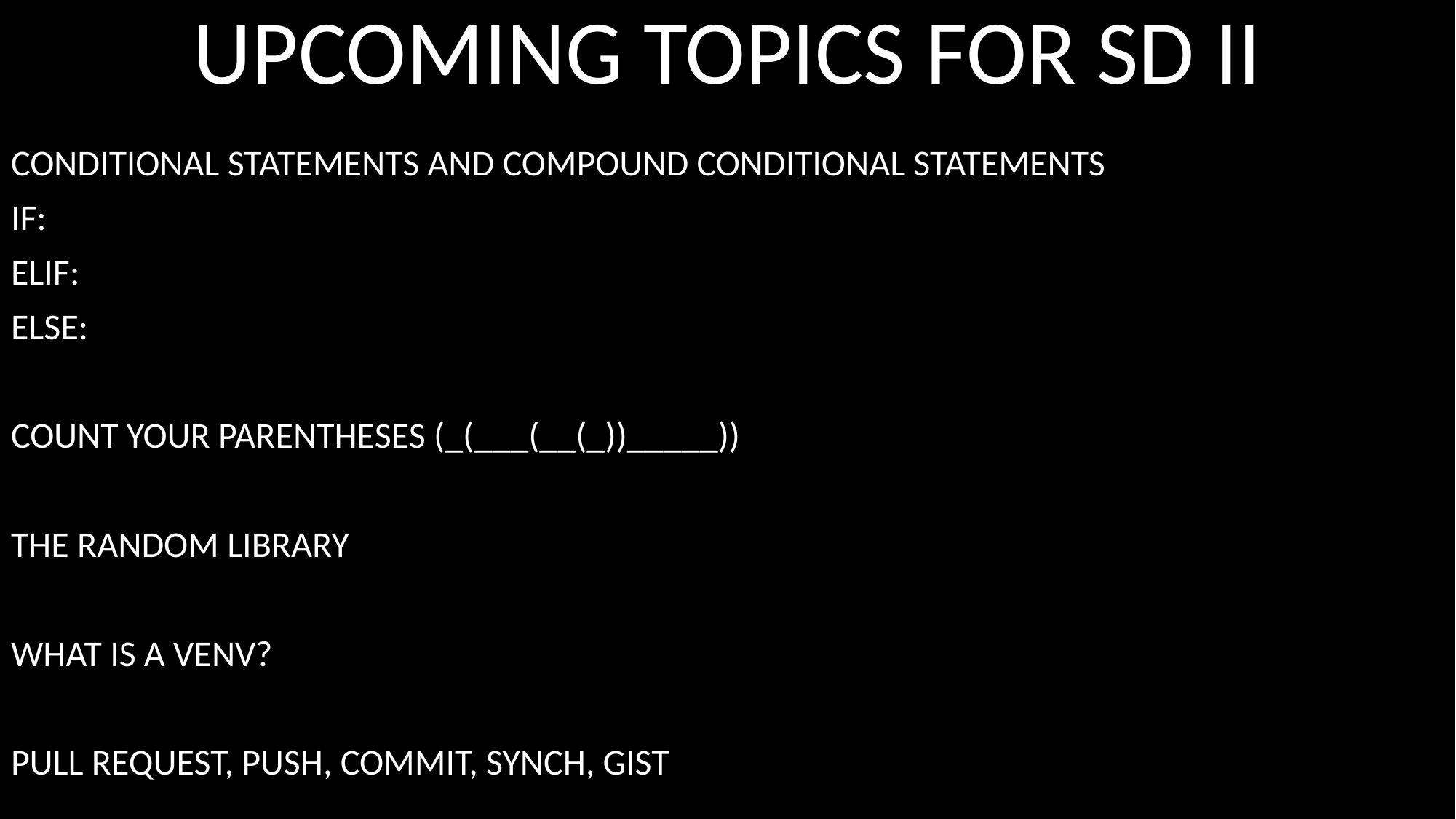

# UPCOMING TOPICS FOR SD II
NOTES

CONTENT
PROCEDURES
NEWS / CURRENT EVENTS
21ST CENTURY SKILLS
JOBS
STATE STANDARDS
1.0  APPLY PROBLEM-SOLVING AND CRITICAL THINKING SKILLS TO INFORMATION TECHNOLOGY

1.1	Describe methods and considerations for prioritizing and scheduling software development tasks (e.g., risk- value, waterfall, agile, GTD, Kanban)

1.2	Describe methods and techniques of problem-solving and troubleshooting applicable to software development

CONDITIONAL STATEMENTS AND COMPOUND CONDITIONAL STATEMENTS
IF:
ELIF:
ELSE:

COUNT YOUR PARENTHESES (_(___(__(_))_____))

THE RANDOM LIBRARY

WHAT IS A VENV?

PULL REQUEST, PUSH, COMMIT, SYNCH, GIST
21 CENTURY SKILLS
CRITICAL THINKING
SOLVING COMPLEX PROBLEMS
CREATIVITY
COLLABORATION COMMUNICATION
EXPLORATION
INNOVATION
MINDFULNESS